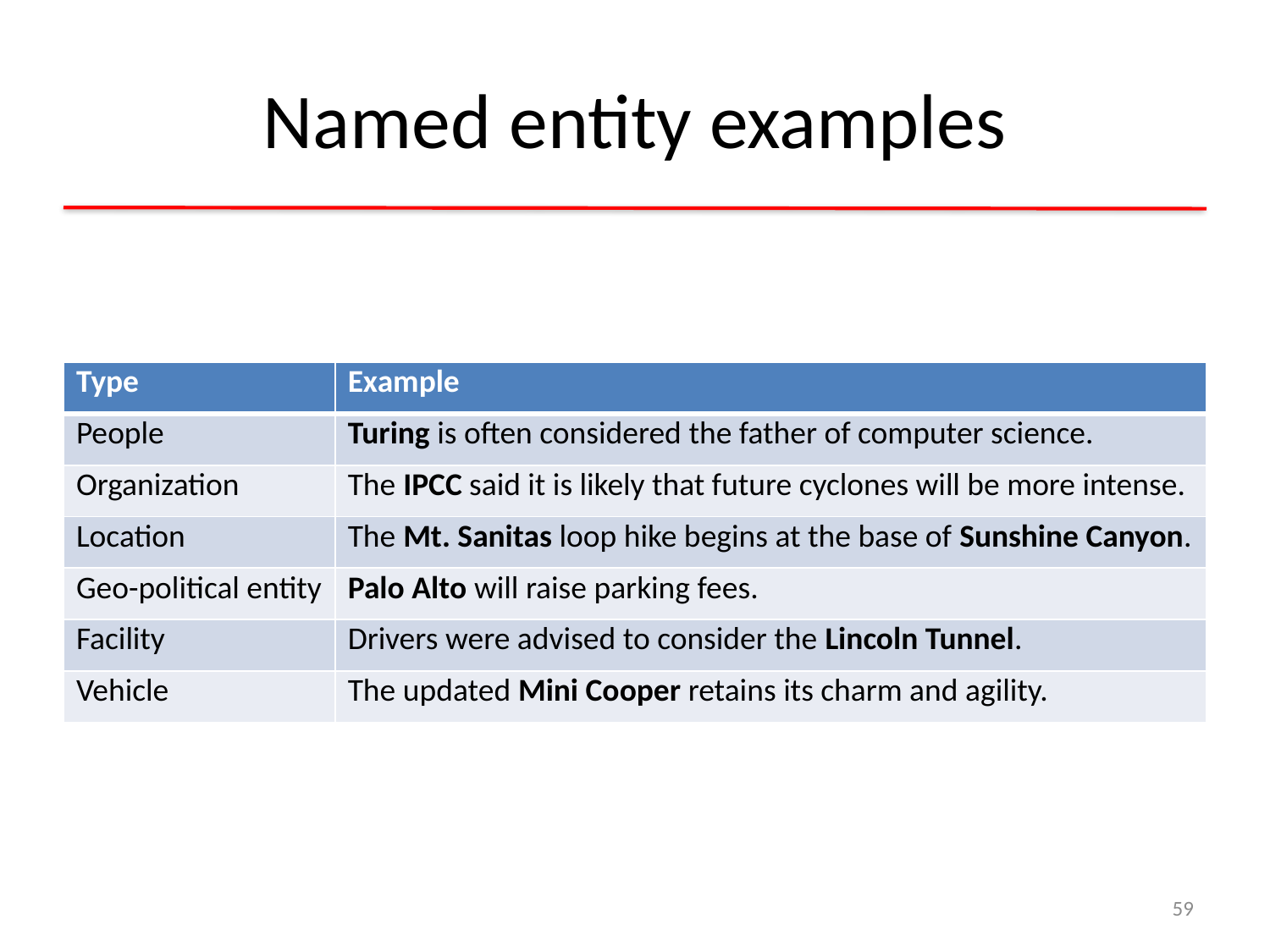

# Named entity examples
| Type | Example |
| --- | --- |
| People | Turing is often considered the father of computer science. |
| Organization | The IPCC said it is likely that future cyclones will be more intense. |
| Location | The Mt. Sanitas loop hike begins at the base of Sunshine Canyon. |
| Geo-political entity | Palo Alto will raise parking fees. |
| Facility | Drivers were advised to consider the Lincoln Tunnel. |
| Vehicle | The updated Mini Cooper retains its charm and agility. |
59